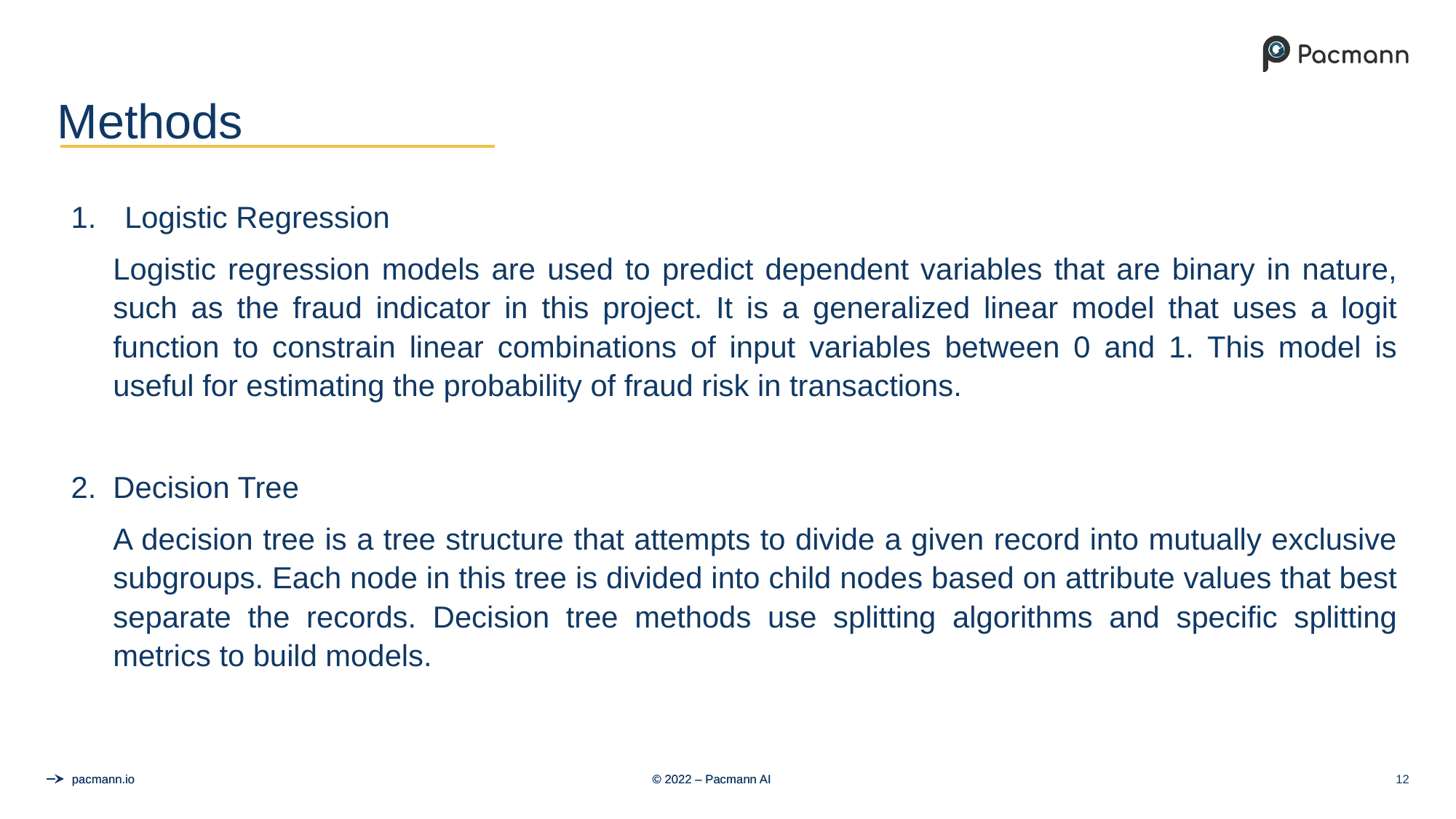

# Methods
1.	Logistic Regression
Logistic regression models are used to predict dependent variables that are binary in nature, such as the fraud indicator in this project. It is a generalized linear model that uses a logit function to constrain linear combinations of input variables between 0 and 1. This model is useful for estimating the probability of fraud risk in transactions.

2.  Decision Tree
	A decision tree is a tree structure that attempts to divide a given record into mutually exclusive subgroups. Each node in this tree is divided into child nodes based on attribute values that best separate the records. Decision tree methods use splitting algorithms and specific splitting metrics to build models.